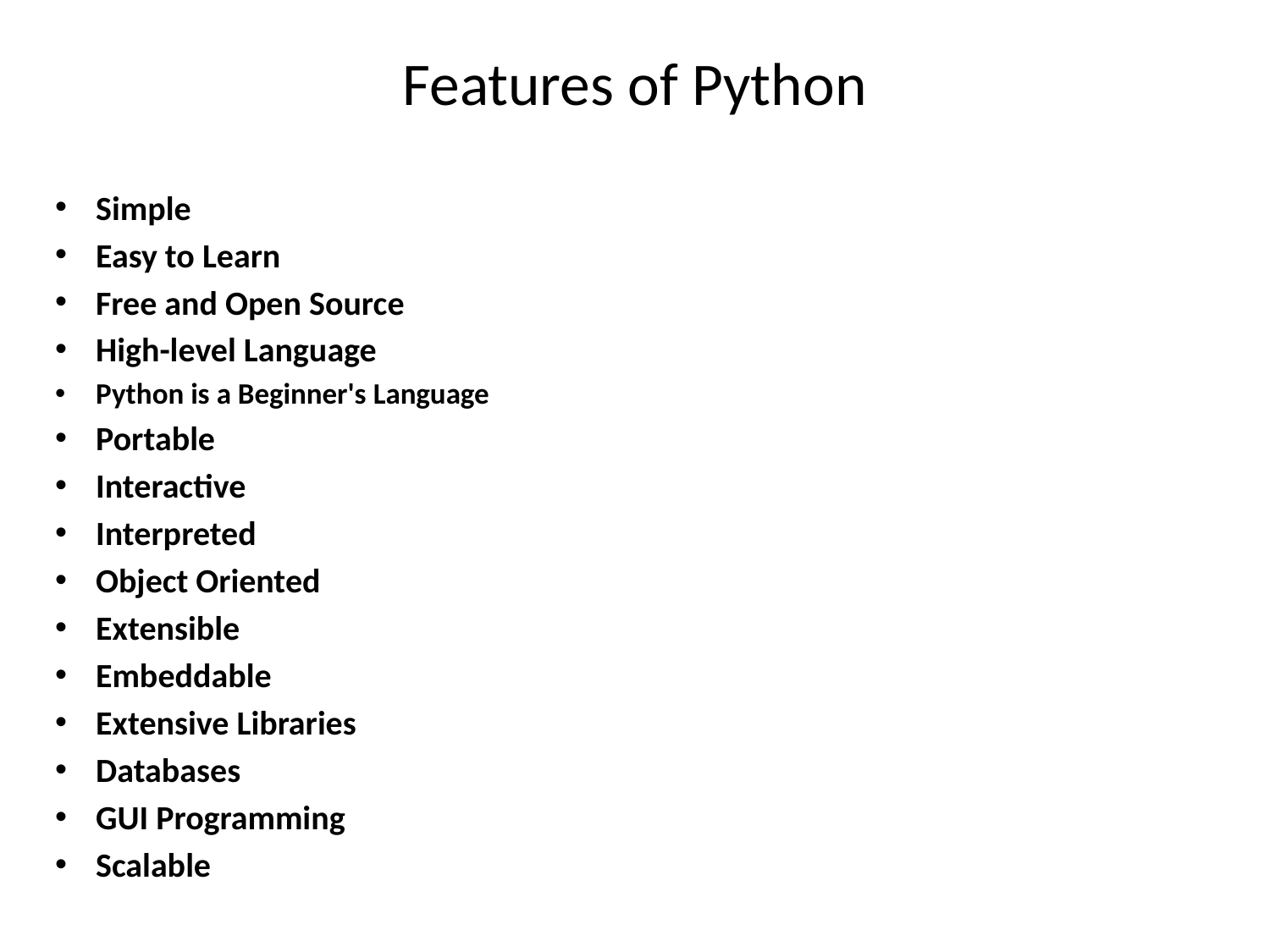

# Features of Python
Simple
Easy to Learn
Free and Open Source
High-level Language
Python is a Beginner's Language
Portable
Interactive
Interpreted
Object Oriented
Extensible
Embeddable
Extensive Libraries
Databases
GUI Programming
Scalable